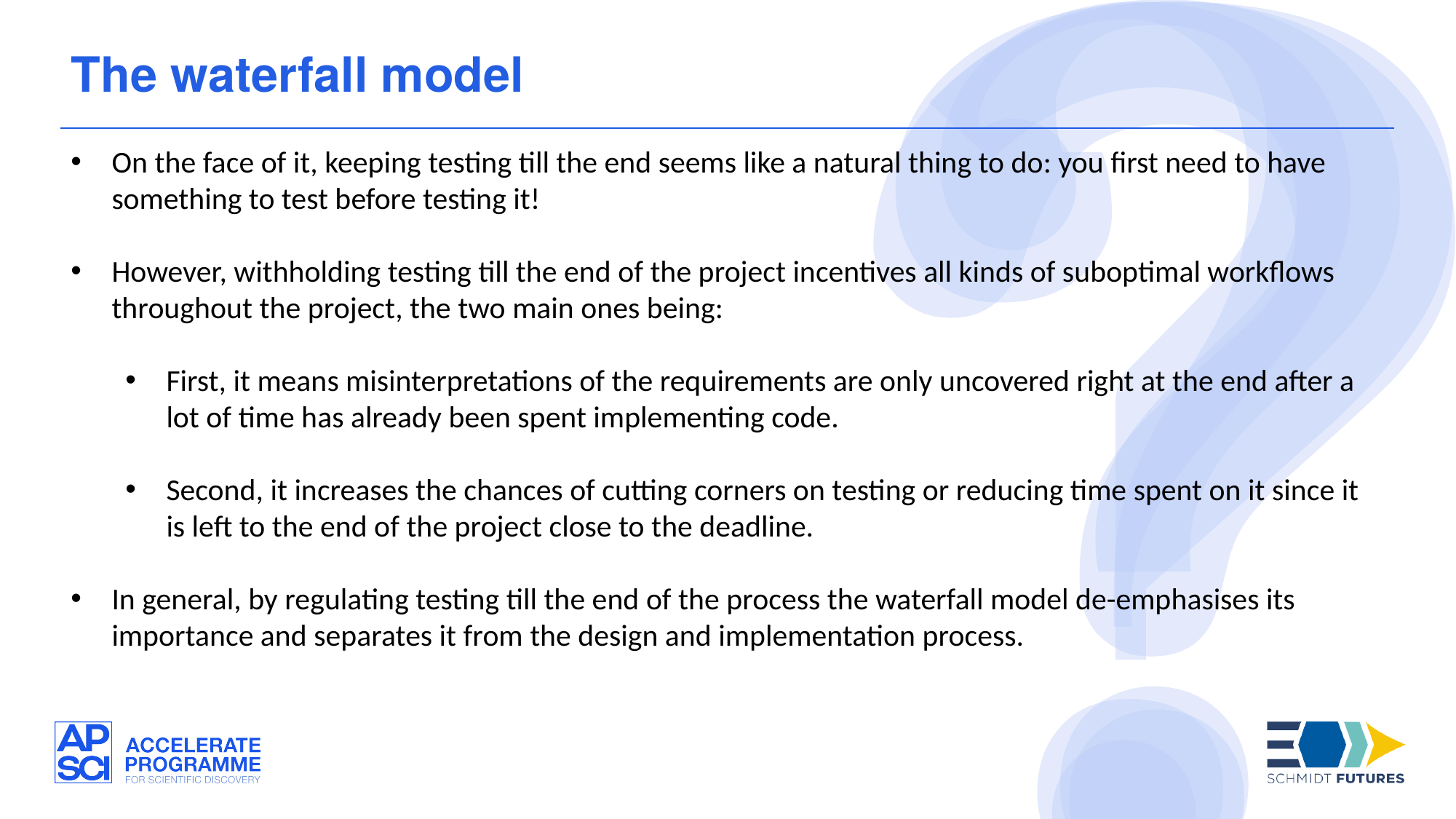

The waterfall model

On the face of it, keeping testing till the end seems like a natural thing to do: you first need to have something to test before testing it!

However, withholding testing till the end of the project incentives all kinds of suboptimal workflows throughout the project, the two main ones being:

First, it means misinterpretations of the requirements are only uncovered right at the end after a lot of time has already been spent implementing code.

Second, it increases the chances of cutting corners on testing or reducing time spent on it since it is left to the end of the project close to the deadline.

In general, by regulating testing till the end of the process the waterfall model de-emphasises its importance and separates it from the design and implementation process.